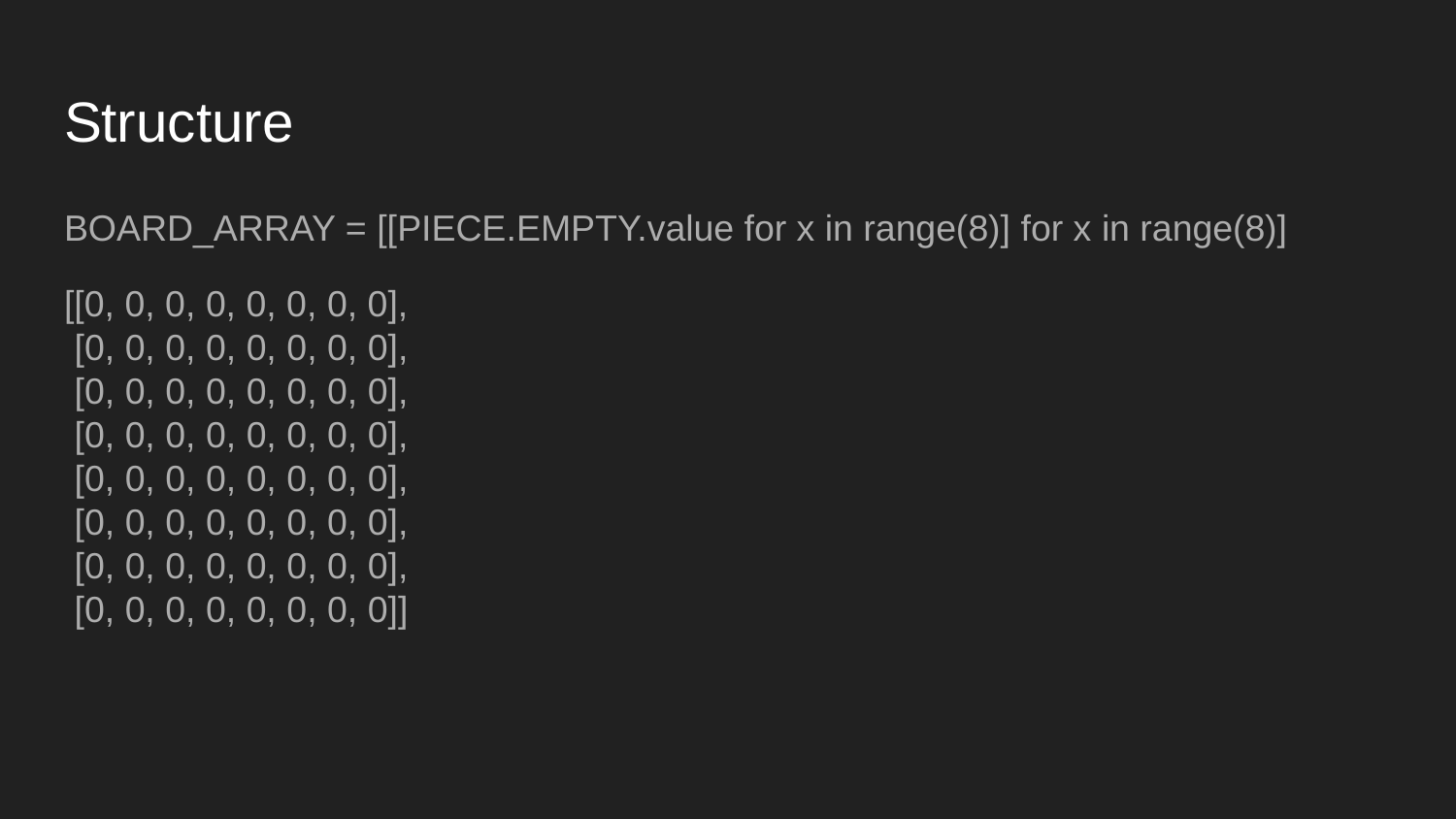

# Structure
BOARD_ARRAY = [[PIECE.EMPTY.value for x in range(8)] for x in range(8)]
[[0, 0, 0, 0, 0, 0, 0, 0],
 [0, 0, 0, 0, 0, 0, 0, 0],
 [0, 0, 0, 0, 0, 0, 0, 0],
 [0, 0, 0, 0, 0, 0, 0, 0],
 [0, 0, 0, 0, 0, 0, 0, 0],
 [0, 0, 0, 0, 0, 0, 0, 0],
 [0, 0, 0, 0, 0, 0, 0, 0],
 [0, 0, 0, 0, 0, 0, 0, 0]]